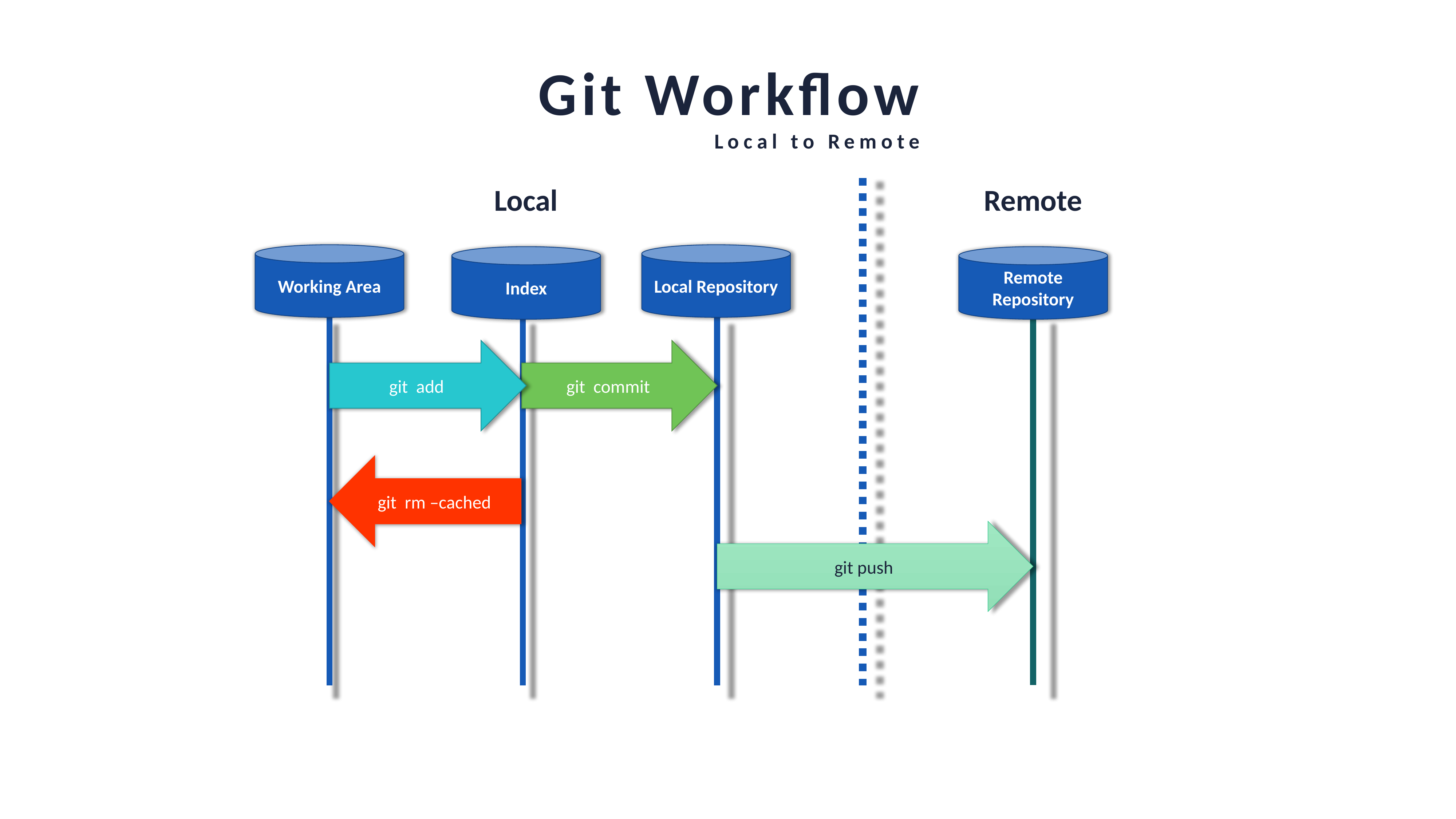

Git Workflow
Local to Remote
Local
Remote
Working Area
Local Repository
Index
Remote Repository
git  add
git  commit
git  rm –cached
git push